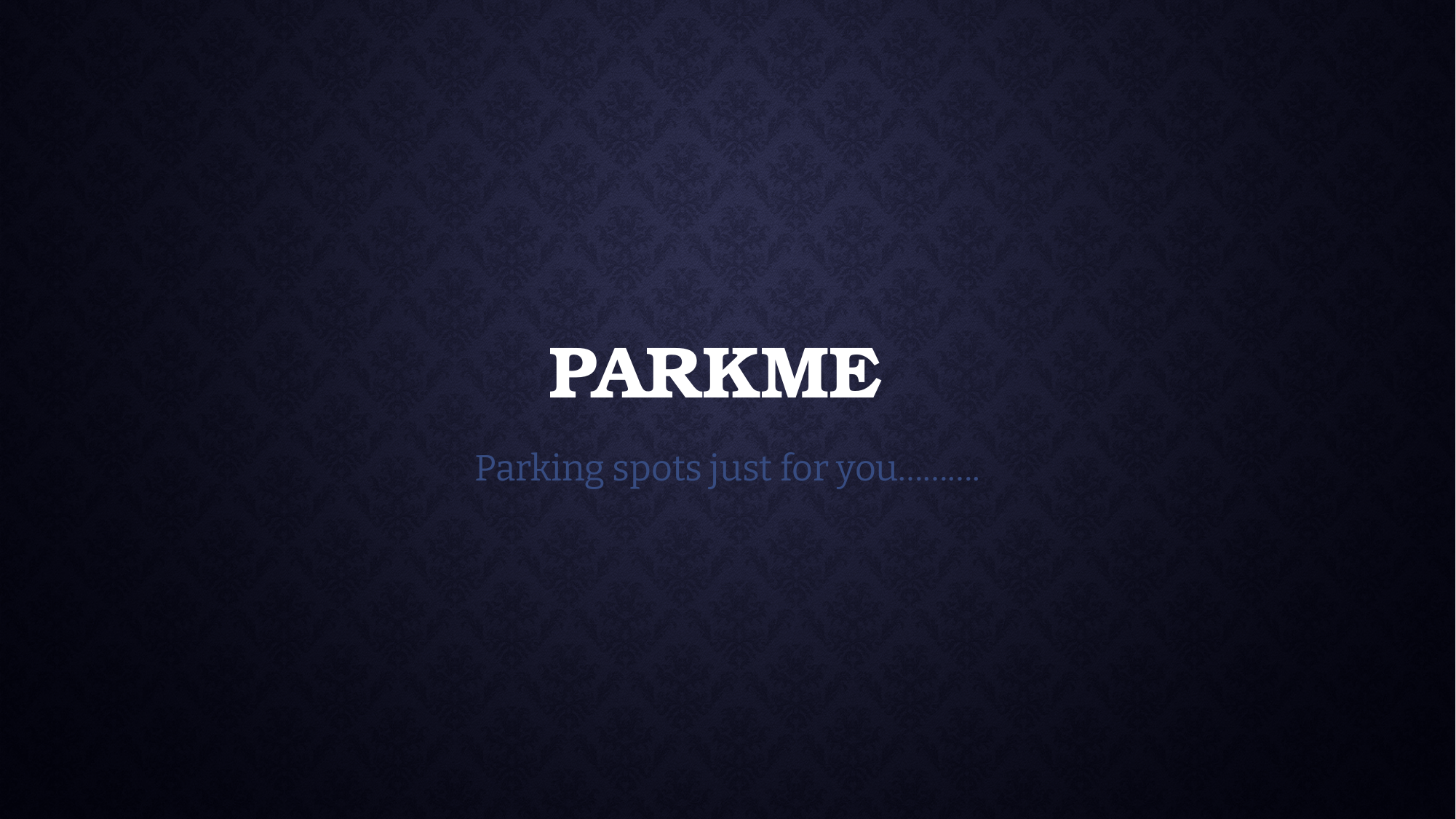

# Parkme
Parking spots just for you……….